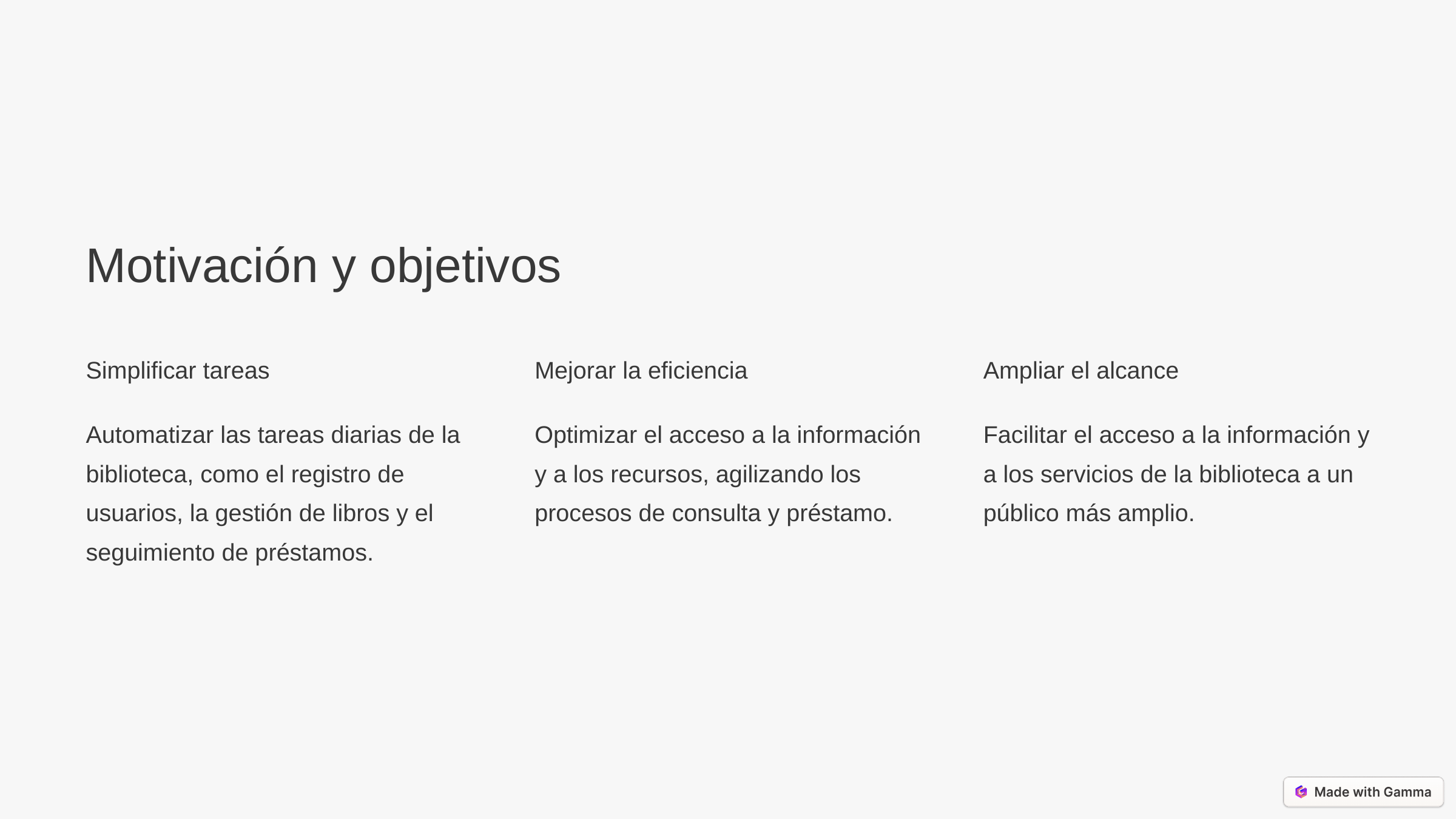

Motivación y objetivos
Simplificar tareas
Mejorar la eficiencia
Ampliar el alcance
Automatizar las tareas diarias de la biblioteca, como el registro de usuarios, la gestión de libros y el seguimiento de préstamos.
Optimizar el acceso a la información y a los recursos, agilizando los procesos de consulta y préstamo.
Facilitar el acceso a la información y a los servicios de la biblioteca a un público más amplio.